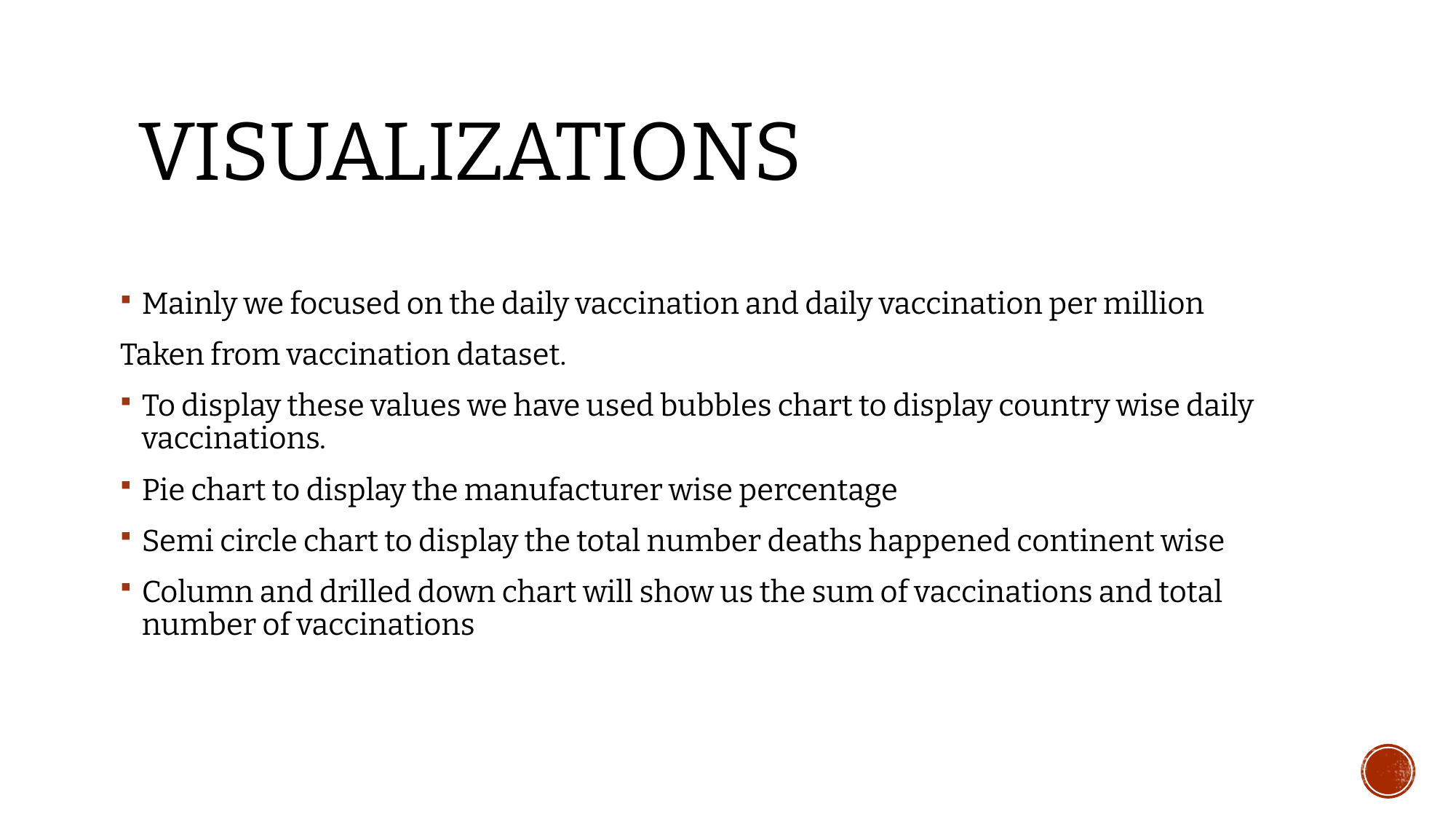

# Visualizations
Mainly we focused on the daily vaccination and daily vaccination per million
Taken from vaccination dataset.
To display these values we have used bubbles chart to display country wise daily vaccinations.
Pie chart to display the manufacturer wise percentage
Semi circle chart to display the total number deaths happened continent wise
Column and drilled down chart will show us the sum of vaccinations and total number of vaccinations